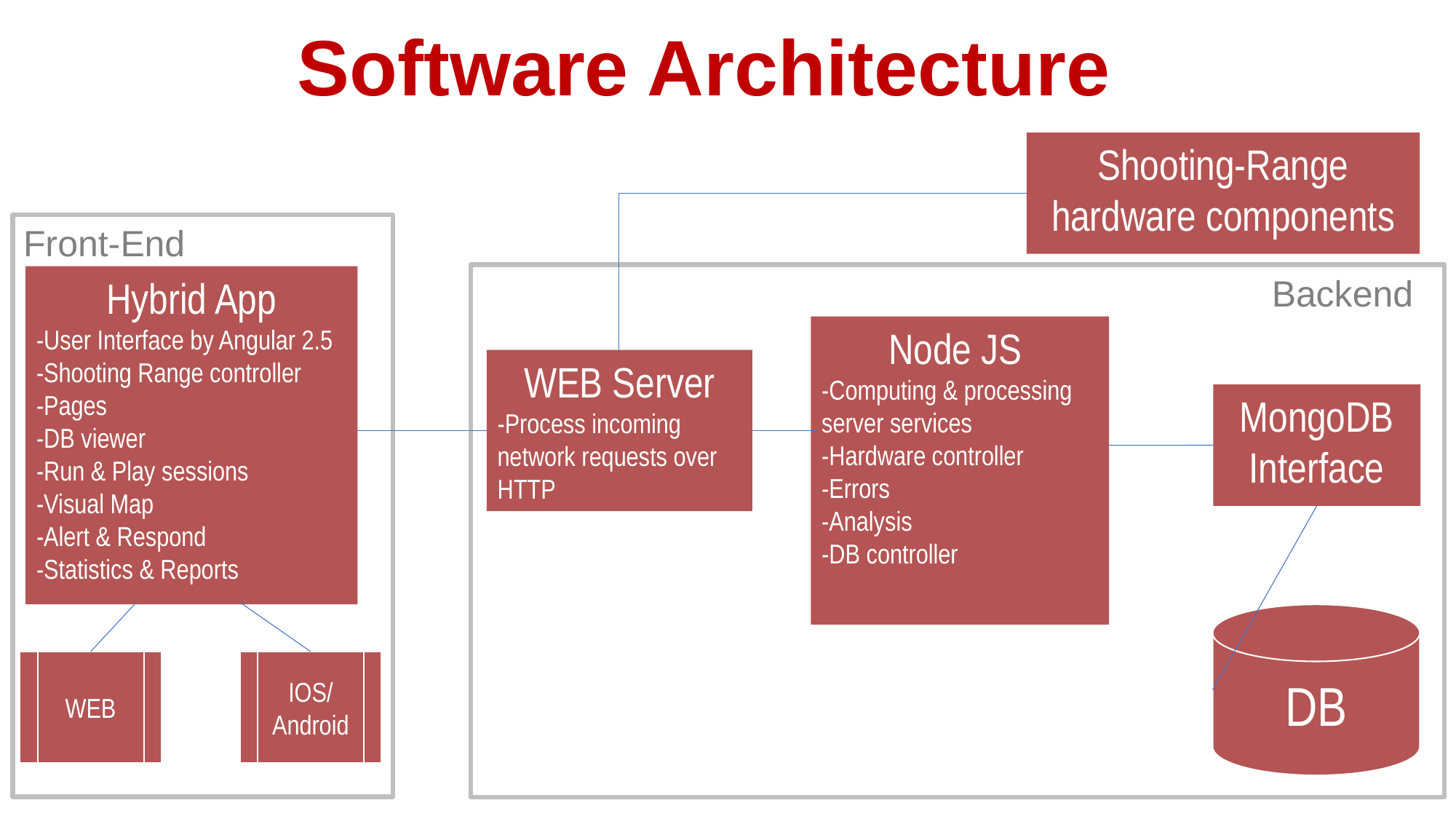

Software Architecture
Shooting-Range hardware components
Front-End
 Backend
Hybrid App
-User Interface by Angular 2.5
-Shooting Range controller
-Pages
-DB viewer
-Run & Play sessions
-Visual Map
-Alert & Respond
-Statistics & Reports
Node JS
-Computing & processing
server services
-Hardware controller
-Errors
-Analysis
-DB controller
WEB Server
-Process incoming network requests over HTTP

MongoDB
Interface
DB
WEB
IOS/
Android